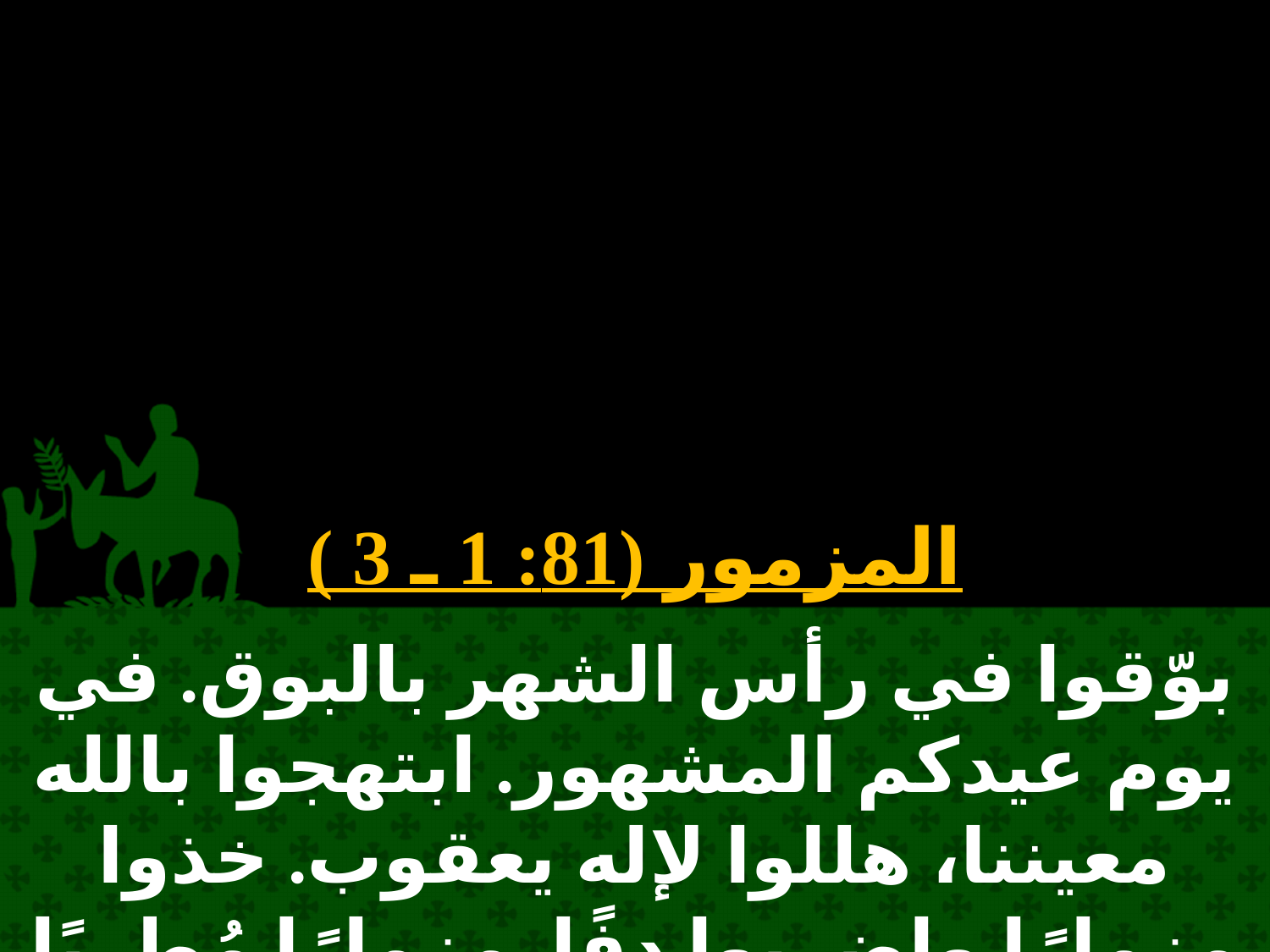

# المزمور الأول
المزمور (81: 1 ـ 3 )
بوّقوا في رأس الشهر بالبوق. في يوم عيدكم المشهور. ابتهجوا بالله معيننا، هللوا لإله يعقوب. خذوا مزمارًا واضربوا دفًا. مزمارًا مُطربًا مع قيثارةٍ.